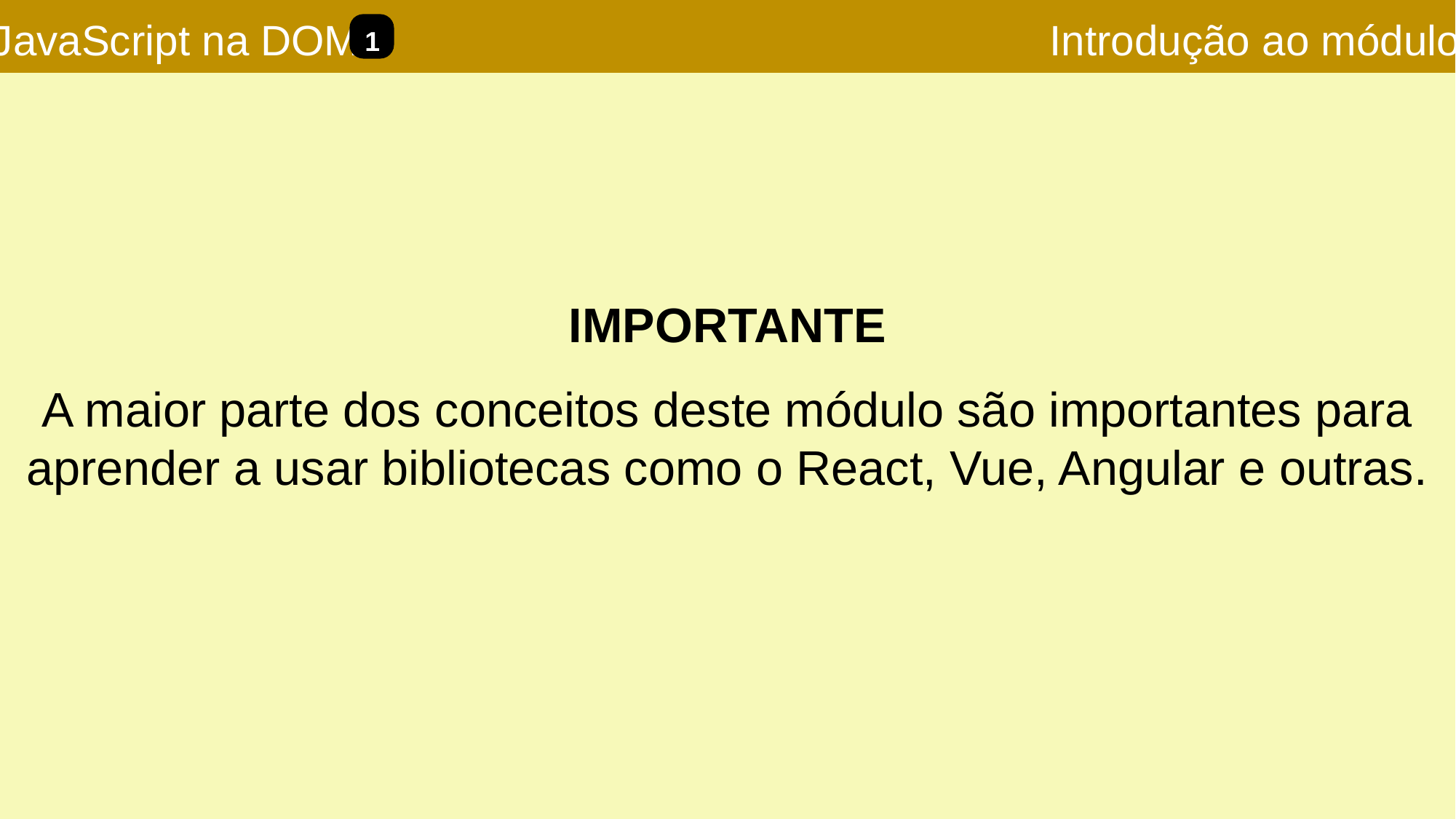

Introdução ao módulo
JavaScript na DOM

1
IMPORTANTE
A maior parte dos conceitos deste módulo são importantes para
aprender a usar bibliotecas como o React, Vue, Angular e outras.